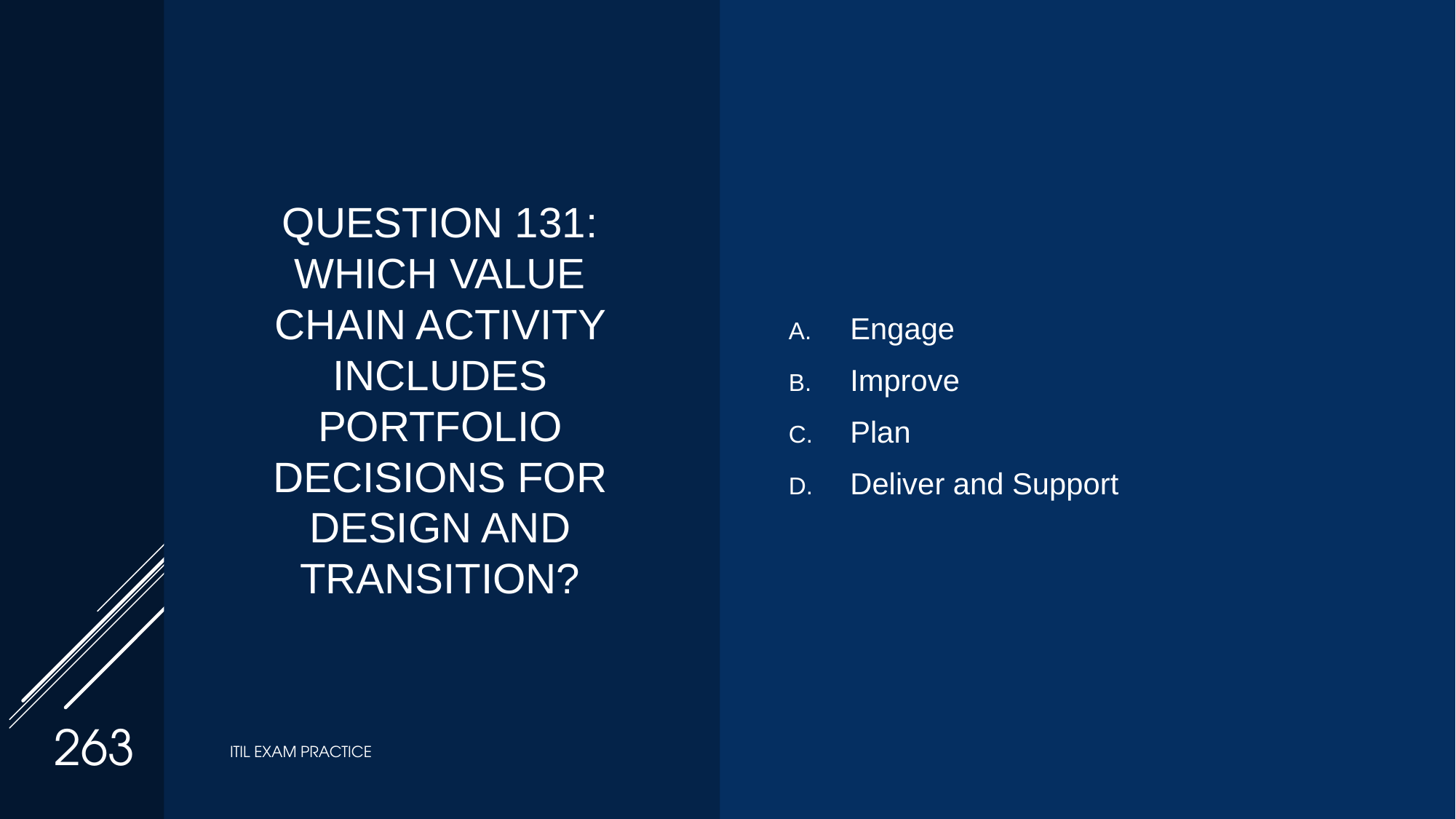

# Question 131: Which value chain activity includes portfolio decisions for design and transition?
Engage
Improve
Plan
Deliver and Support
263
ITIL EXAM PRACTICE